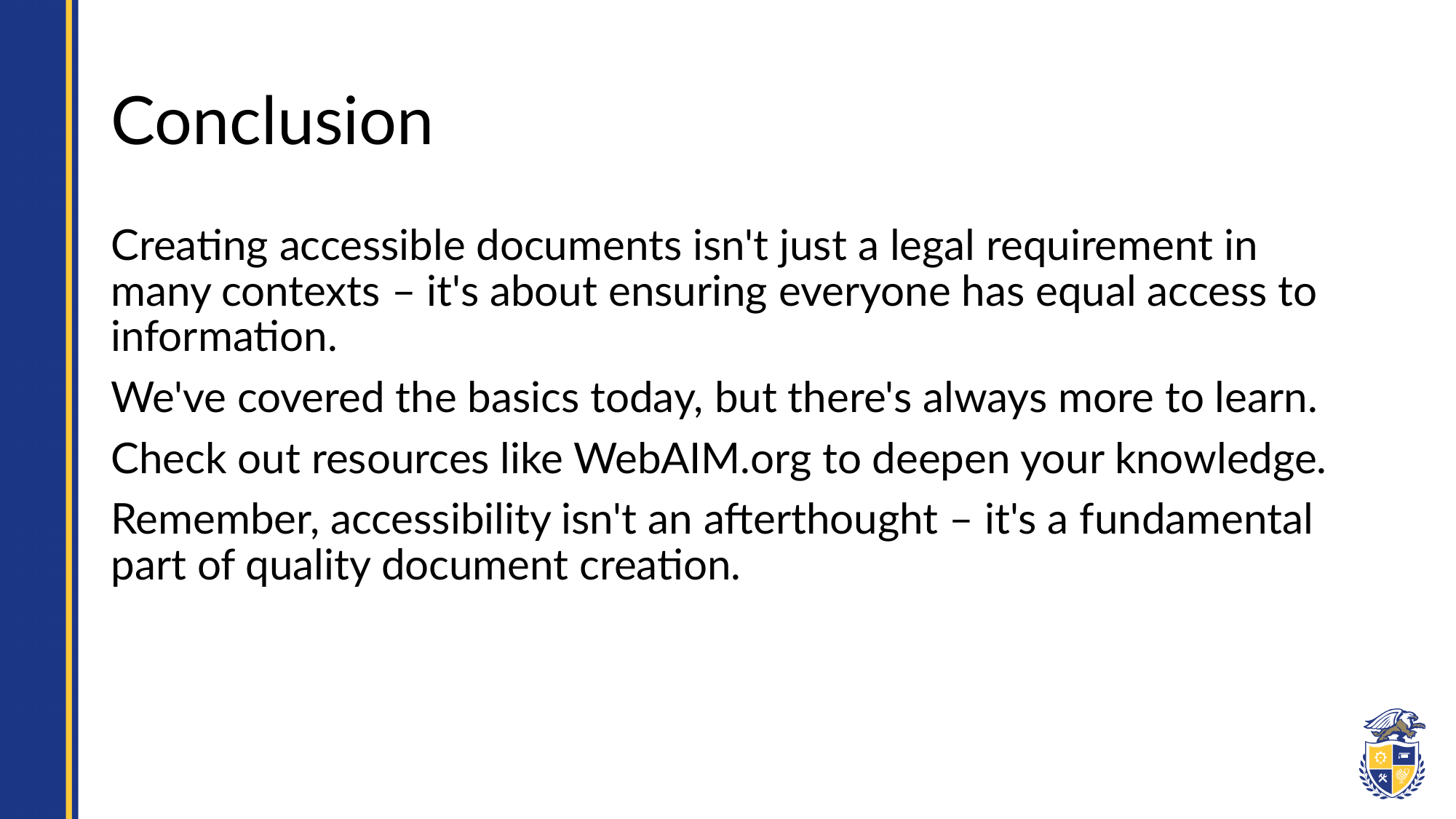

# Conclusion
Creating accessible documents isn't just a legal requirement in many contexts – it's about ensuring everyone has equal access to information.
We've covered the basics today, but there's always more to learn.
Check out resources like WebAIM.org to deepen your knowledge.
Remember, accessibility isn't an afterthought – it's a fundamental part of quality document creation.